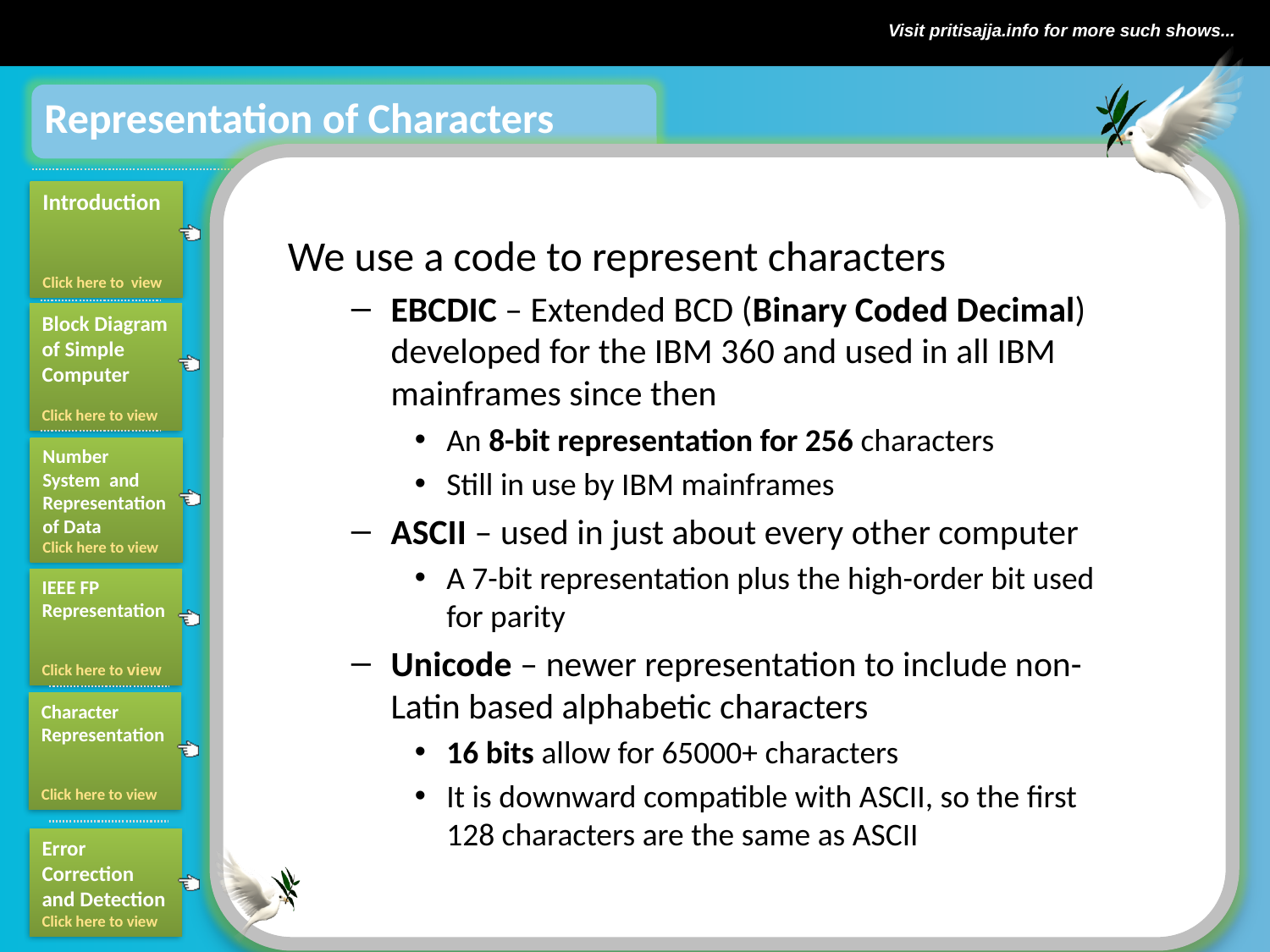

Representation of Characters
We use a code to represent characters
EBCDIC – Extended BCD (Binary Coded Decimal) developed for the IBM 360 and used in all IBM mainframes since then
An 8-bit representation for 256 characters
Still in use by IBM mainframes
ASCII – used in just about every other computer
A 7-bit representation plus the high-order bit used for parity
Unicode – newer representation to include non-Latin based alphabetic characters
16 bits allow for 65000+ characters
It is downward compatible with ASCII, so the first 128 characters are the same as ASCII